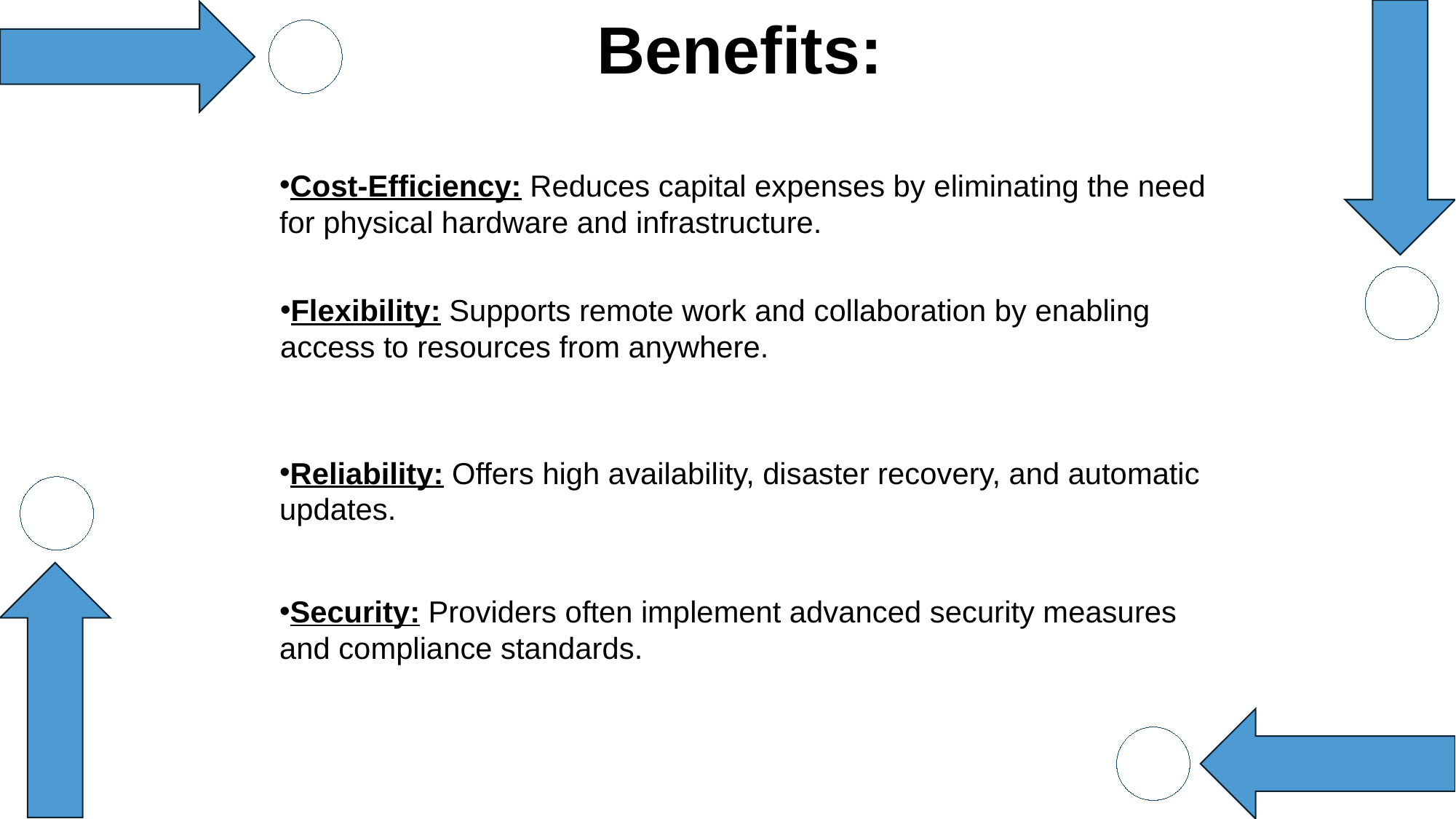

Reliability: Offers high availability, disaster recovery, and automatic updates.

Benefits:

Cost-Efficiency: Reduces capital expenses by eliminating the need for physical hardware and infrastructure.

Flexibility: Supports remote work and collaboration by enabling access to resources from anywhere.
Reliability: Offers high availability, disaster recovery, and automatic updates.

Security: Providers often implement advanced security measures and compliance standards.